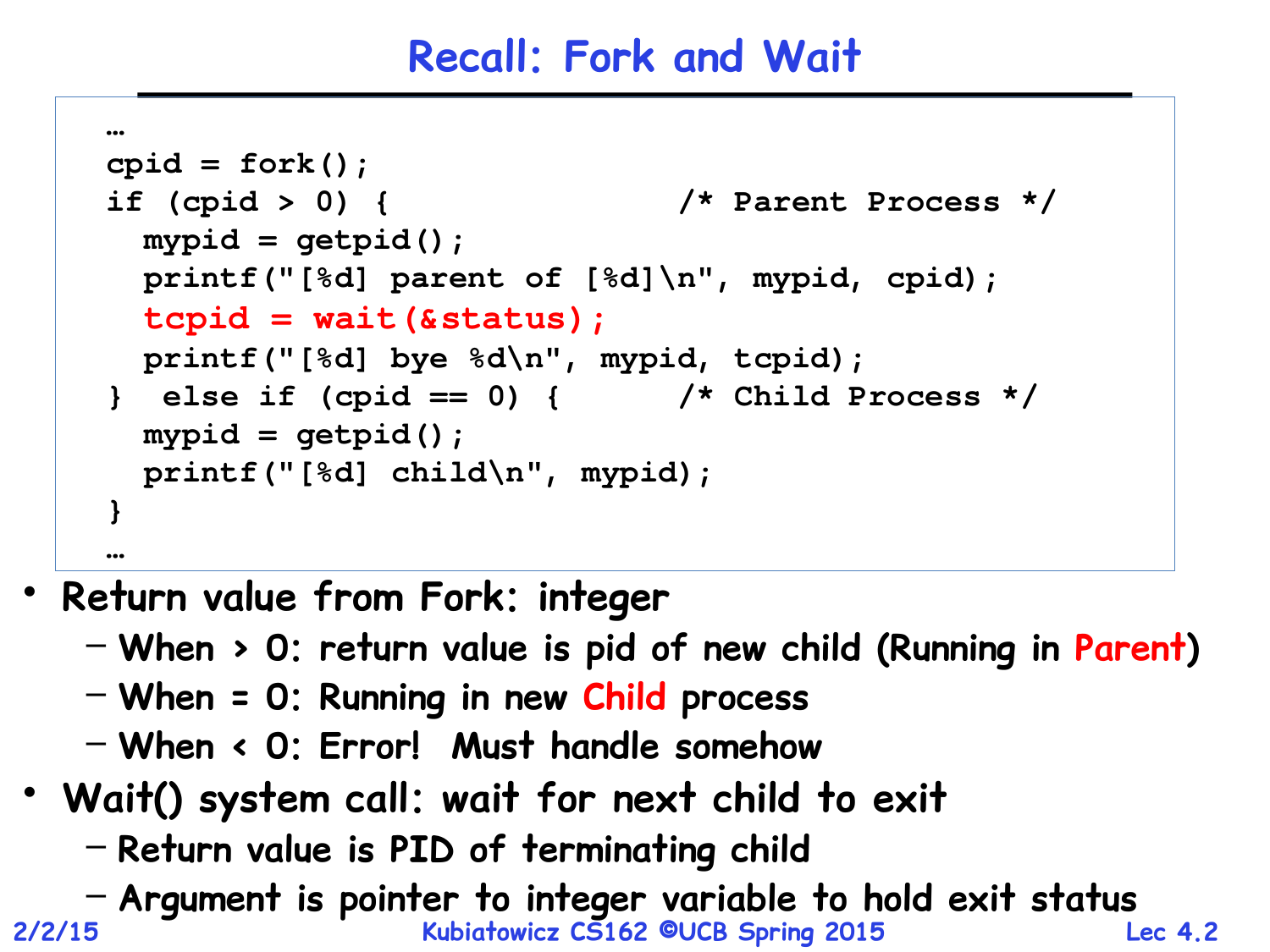

# Recall: Fork and Wait
  …
  cpid = fork();
  if (cpid > 0) {               /* Parent Process */
    mypid = getpid();
    printf("[%d] parent of [%d]\n", mypid, cpid);
    tcpid = wait(&status);
    printf("[%d] bye %d\n", mypid, tcpid);
  }  else if (cpid == 0) {      /* Child Process */
    mypid = getpid();
    printf("[%d] child\n", mypid);
  }
  …
Return value from Fork: integer
When > 0: return value is pid of new child (Running in Parent)
When = 0: Running in new Child process
When < 0: Error!  Must handle somehow
Wait() system call: wait for next child to exit
Return value is PID of terminating child
Argument is pointer to integer variable to hold exit status